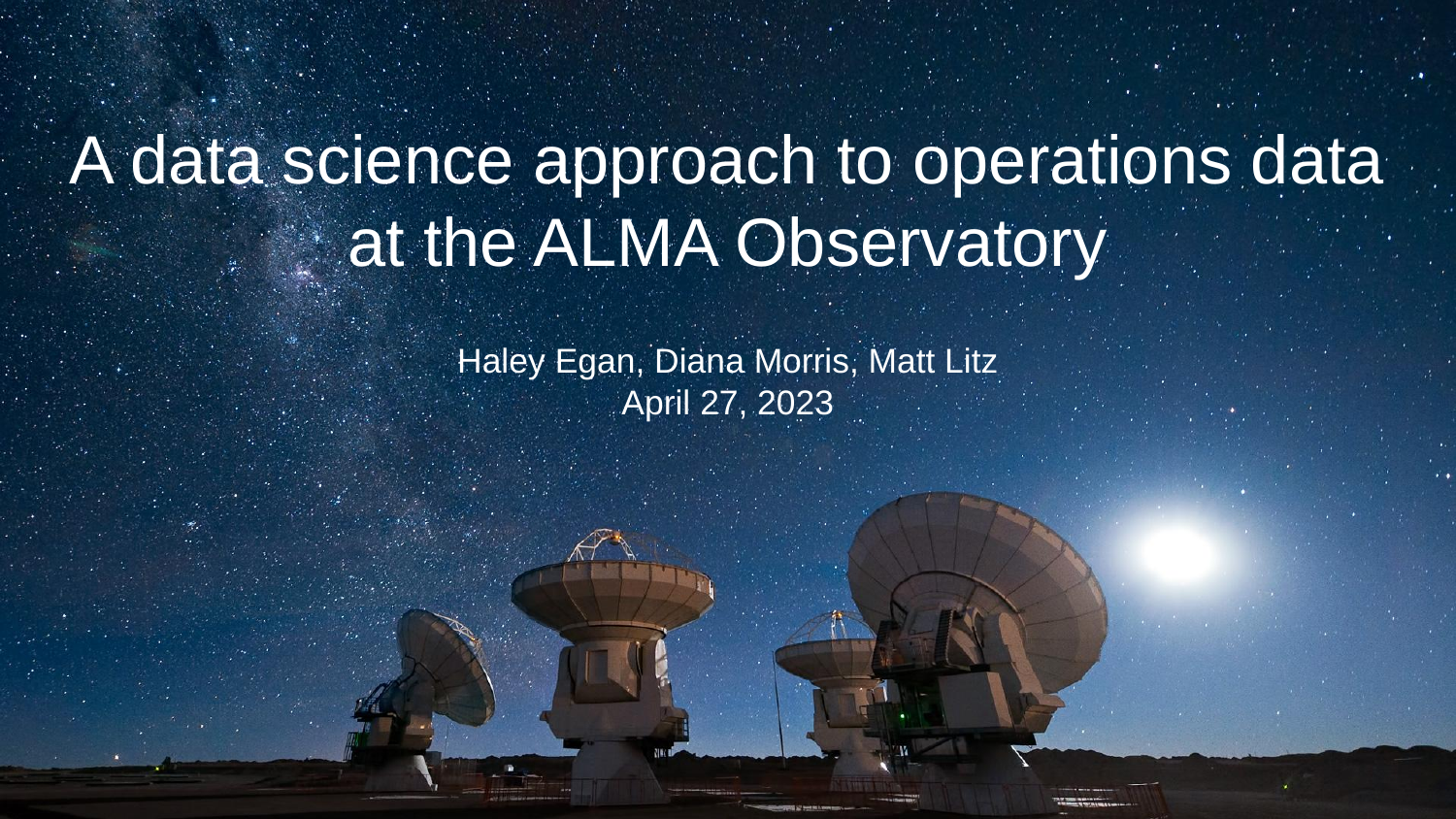

# A data science approach to operations data at the ALMA Observatory
Haley Egan, Diana Morris, Matt Litz
April 27, 2023